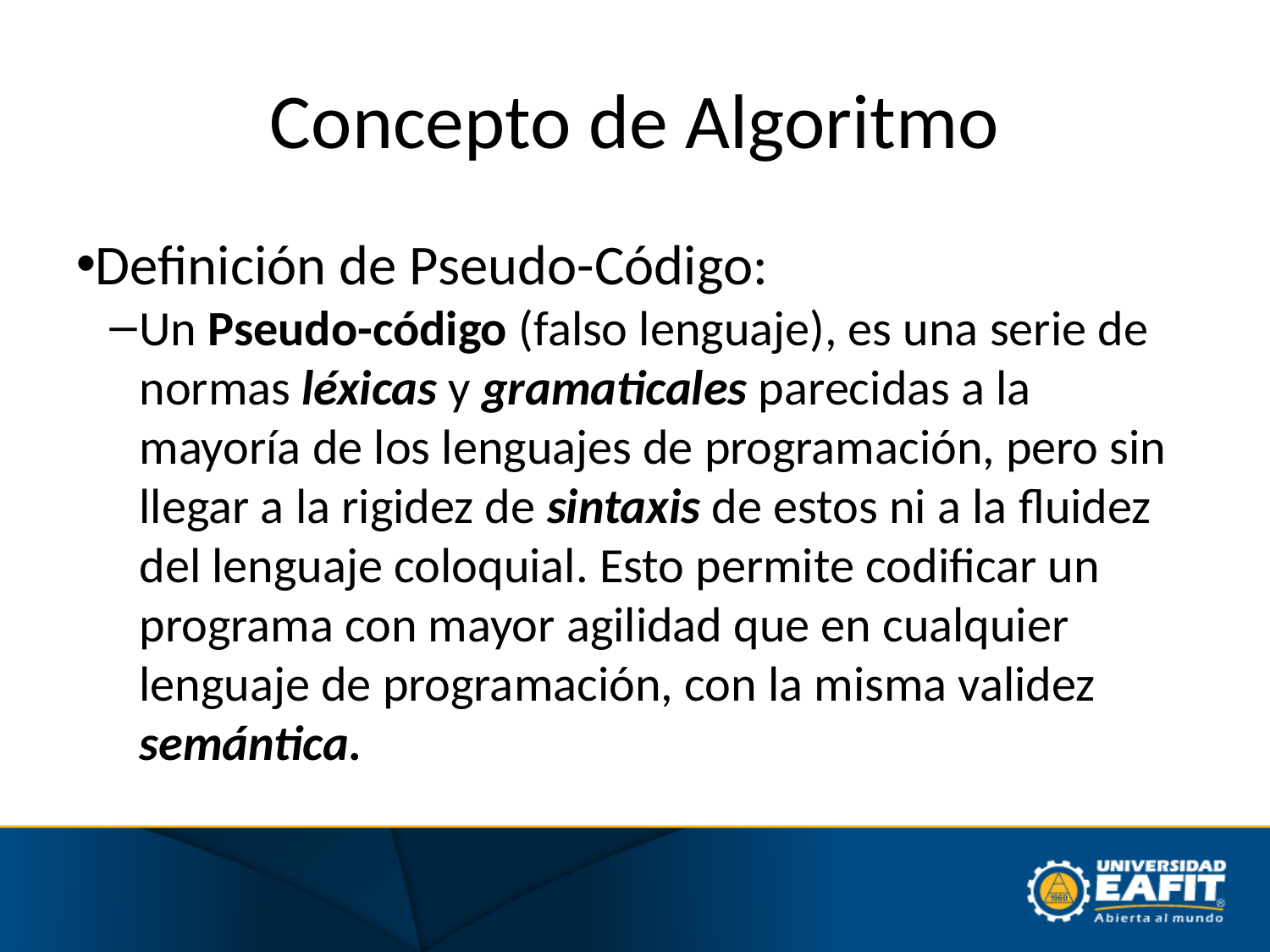

Concepto de Algoritmo
Definición de Pseudo-Código:
Un Pseudo-código (falso lenguaje), es una serie de normas léxicas y gramaticales parecidas a la mayoría de los lenguajes de programación, pero sin llegar a la rigidez de sintaxis de estos ni a la fluidez del lenguaje coloquial. Esto permite codificar un programa con mayor agilidad que en cualquier lenguaje de programación, con la misma validez semántica.